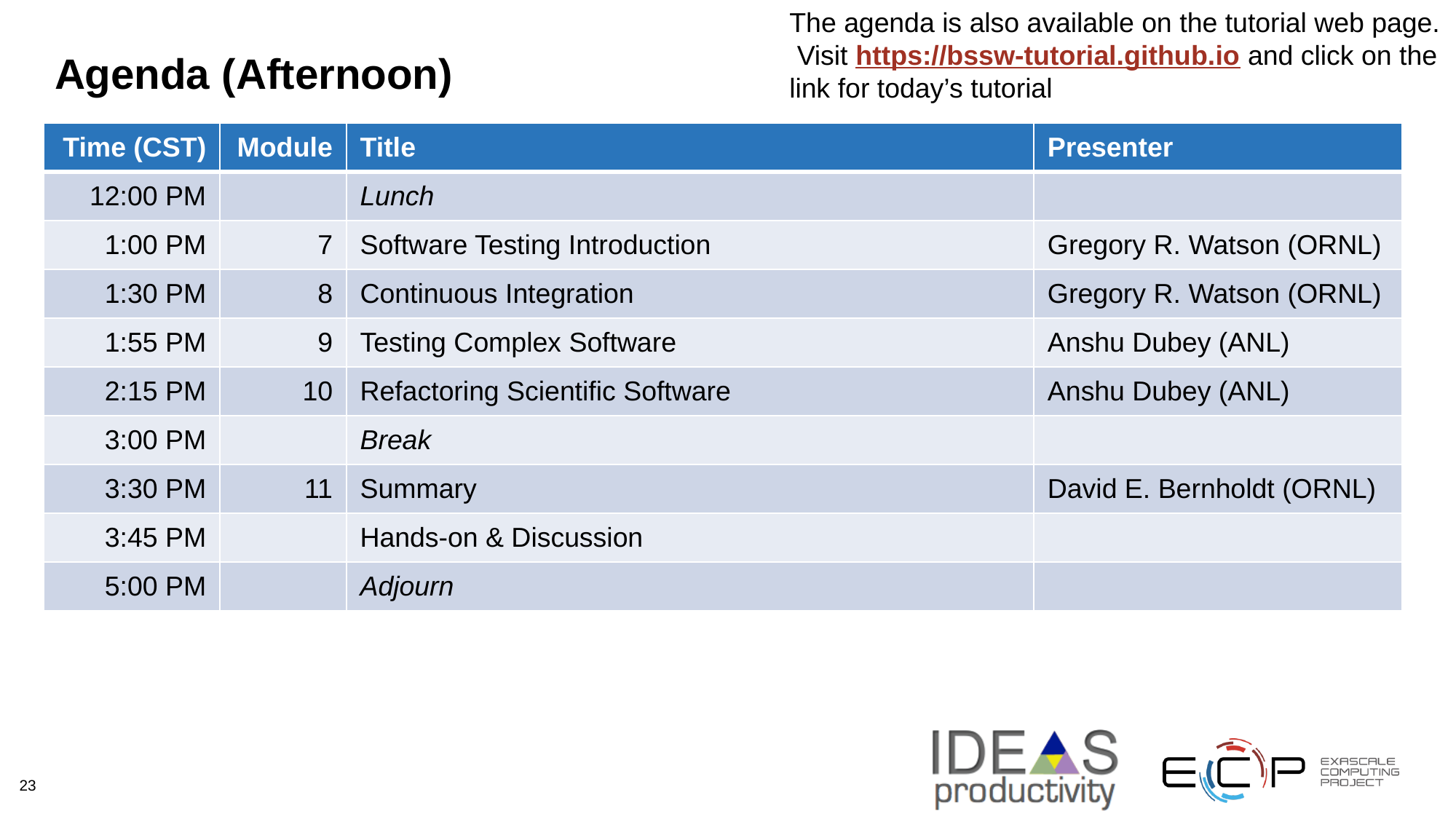

The agenda is also available on the tutorial web page.  Visit https://bssw-tutorial.github.io and click on the link for today’s tutorial
# Agenda (Afternoon)
| Time (CST) | Module | Title | Presenter |
| --- | --- | --- | --- |
| 12:00 PM |  | Lunch |  |
| 1:00 PM | 7 | Software Testing Introduction | Gregory R. Watson (ORNL) |
| 1:30 PM | 8 | Continuous Integration | Gregory R. Watson (ORNL) |
| 1:55 PM | 9 | Testing Complex Software | Anshu Dubey (ANL) |
| 2:15 PM | 10 | Refactoring Scientific Software | Anshu Dubey (ANL) |
| 3:00 PM |  | Break |  |
| 3:30 PM | 11 | Summary | David E. Bernholdt (ORNL) |
| 3:45 PM |  | Hands-on & Discussion |  |
| 5:00 PM |  | Adjourn |  |